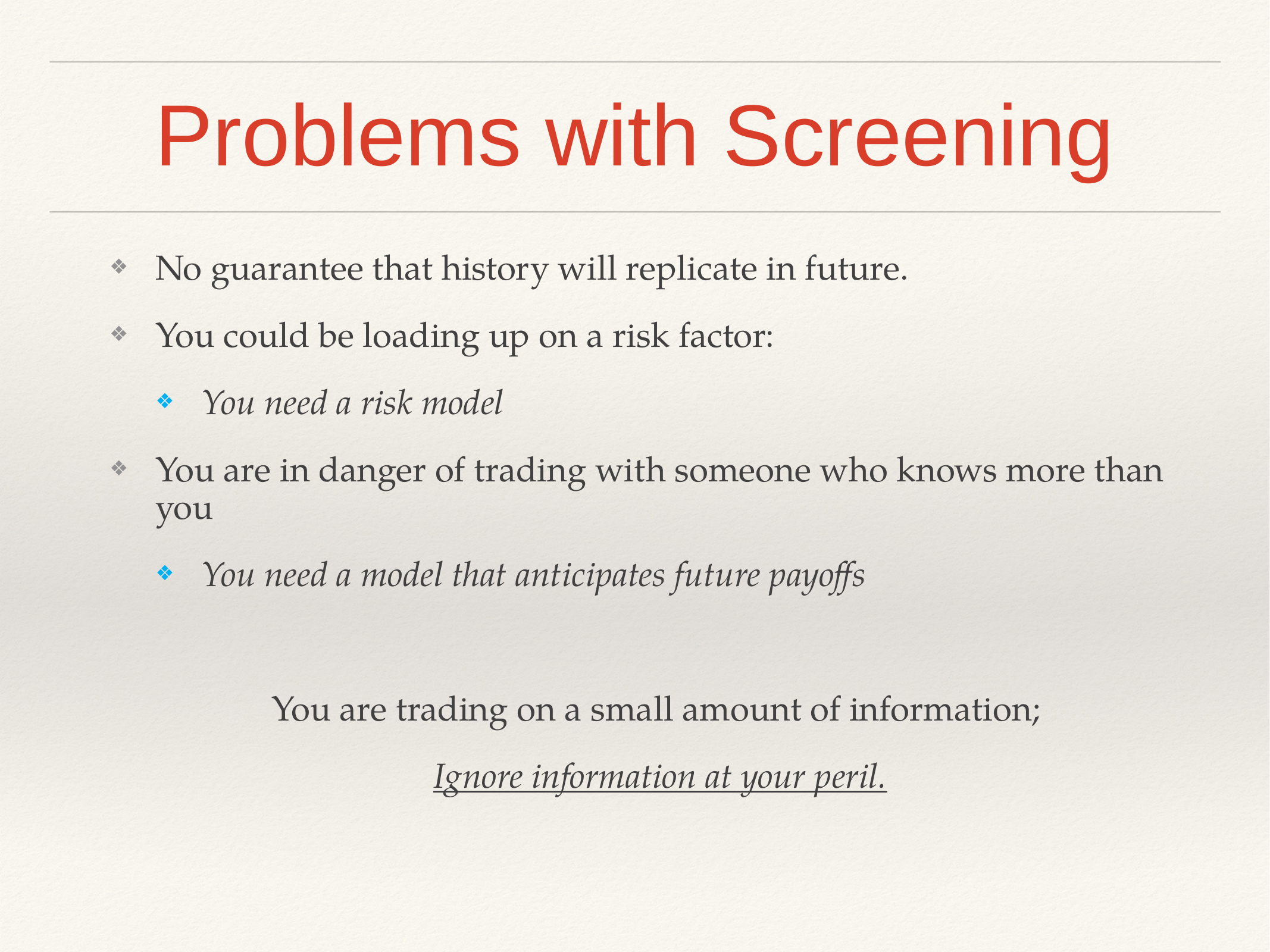

# Problems with Screening
No guarantee that history will replicate in future.
You could be loading up on a risk factor:
You need a risk model
You are in danger of trading with someone who knows more than you
You need a model that anticipates future payoffs

You are trading on a small amount of information;
Ignore information at your peril.